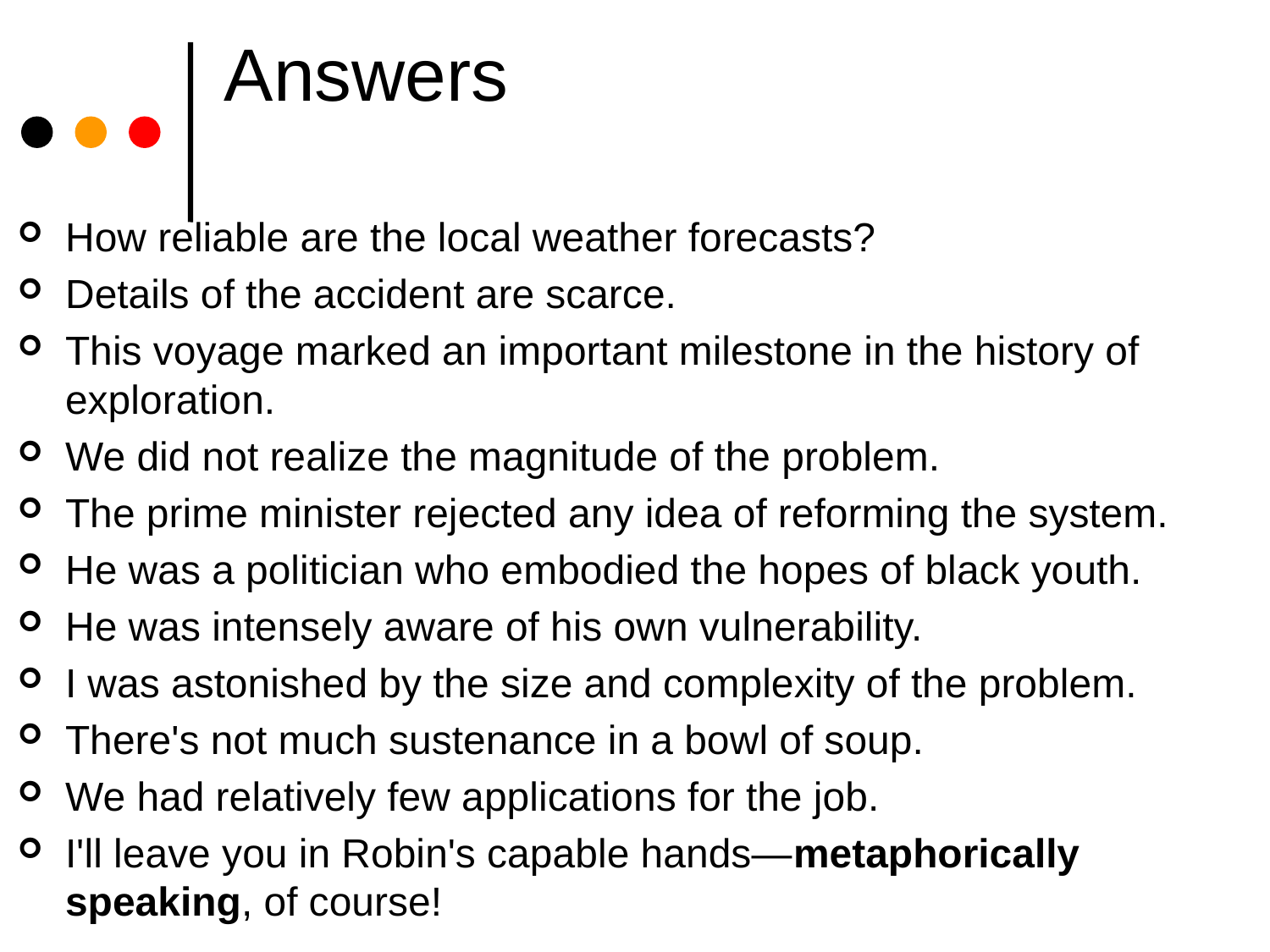

# Answers

How reliable are the local weather forecasts?
Details of the accident are scarce.
This voyage marked an important milestone in the history of exploration.
We did not realize the magnitude of the problem.
The prime minister rejected any idea of reforming the system.
He was a politician who embodied the hopes of black youth.
He was intensely aware of his own vulnerability.
I was astonished by the size and complexity of the problem.
There's not much sustenance in a bowl of soup.
We had relatively few applications for the job.
I'll leave you in Robin's capable hands—metaphorically speaking, of course!